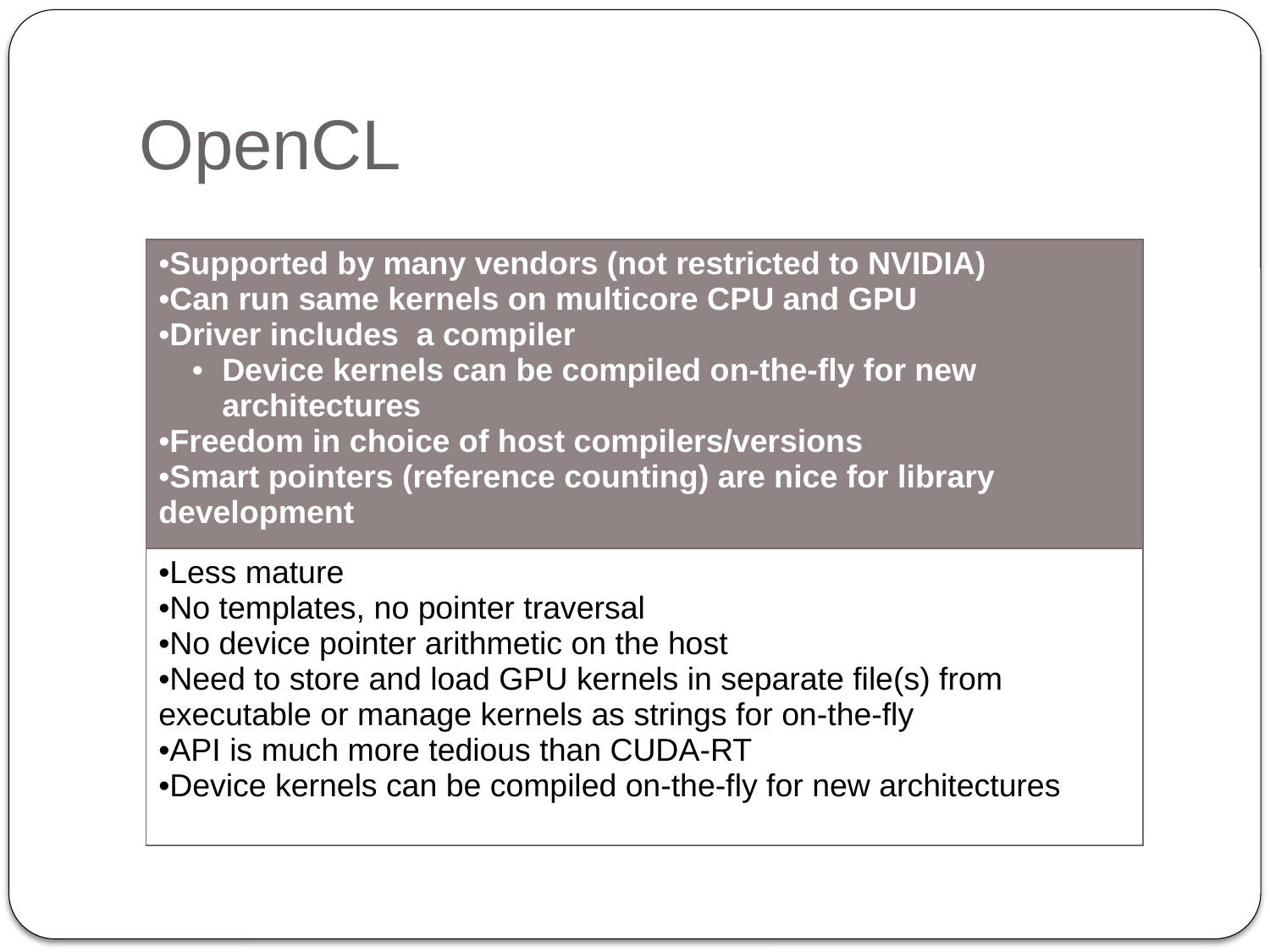

# OpenCL
| Supported by many vendors (not restricted to NVIDIA) Can run same kernels on multicore CPU and GPU Driver includes a compiler Device kernels can be compiled on-the-fly for new architectures Freedom in choice of host compilers/versions Smart pointers (reference counting) are nice for library development |
| --- |
| Less mature No templates, no pointer traversal No device pointer arithmetic on the host Need to store and load GPU kernels in separate file(s) from executable or manage kernels as strings for on-the-fly API is much more tedious than CUDA-RT Device kernels can be compiled on-the-fly for new architectures |